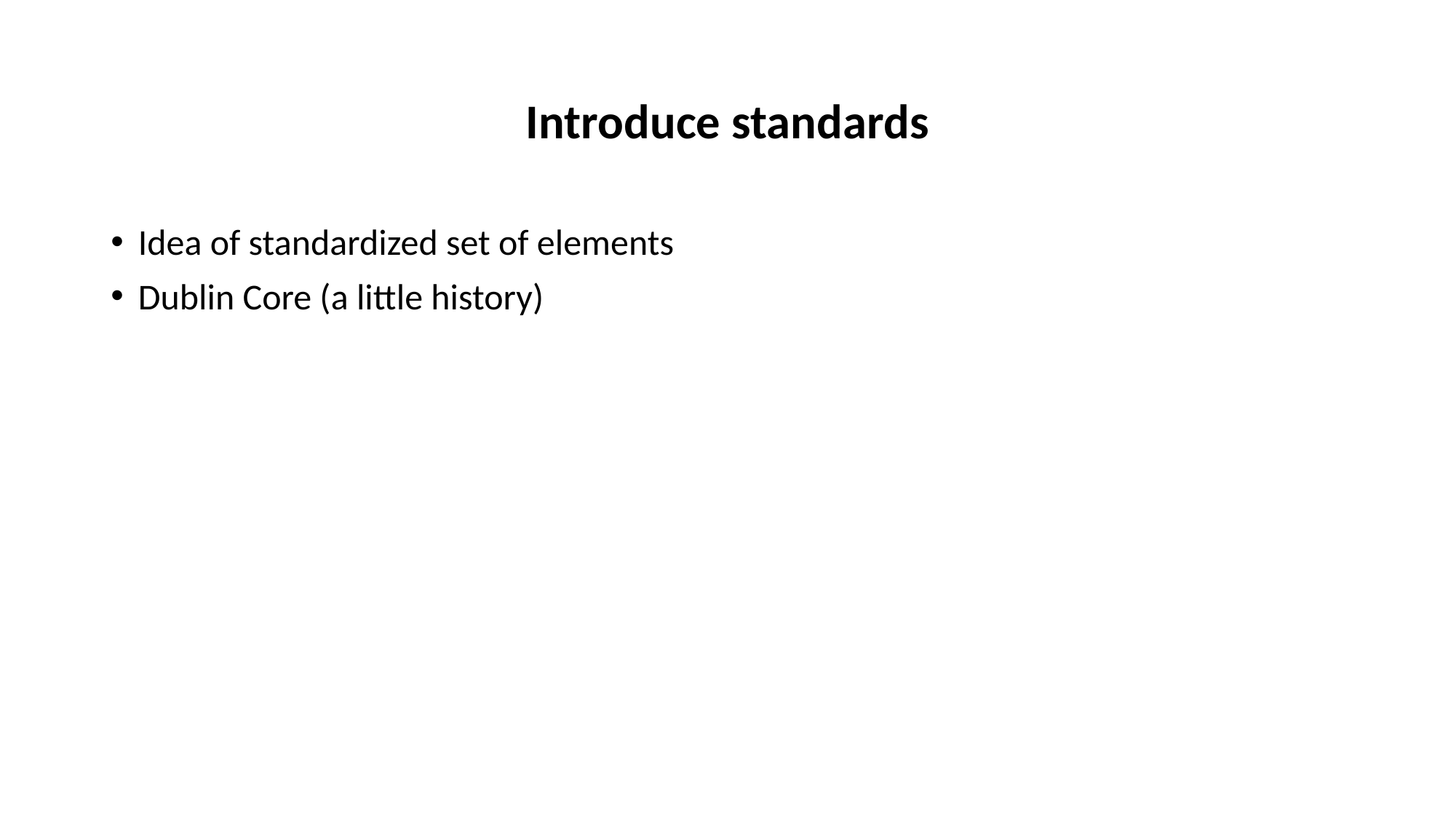

# Introduce standards
Idea of standardized set of elements
Dublin Core (a little history)